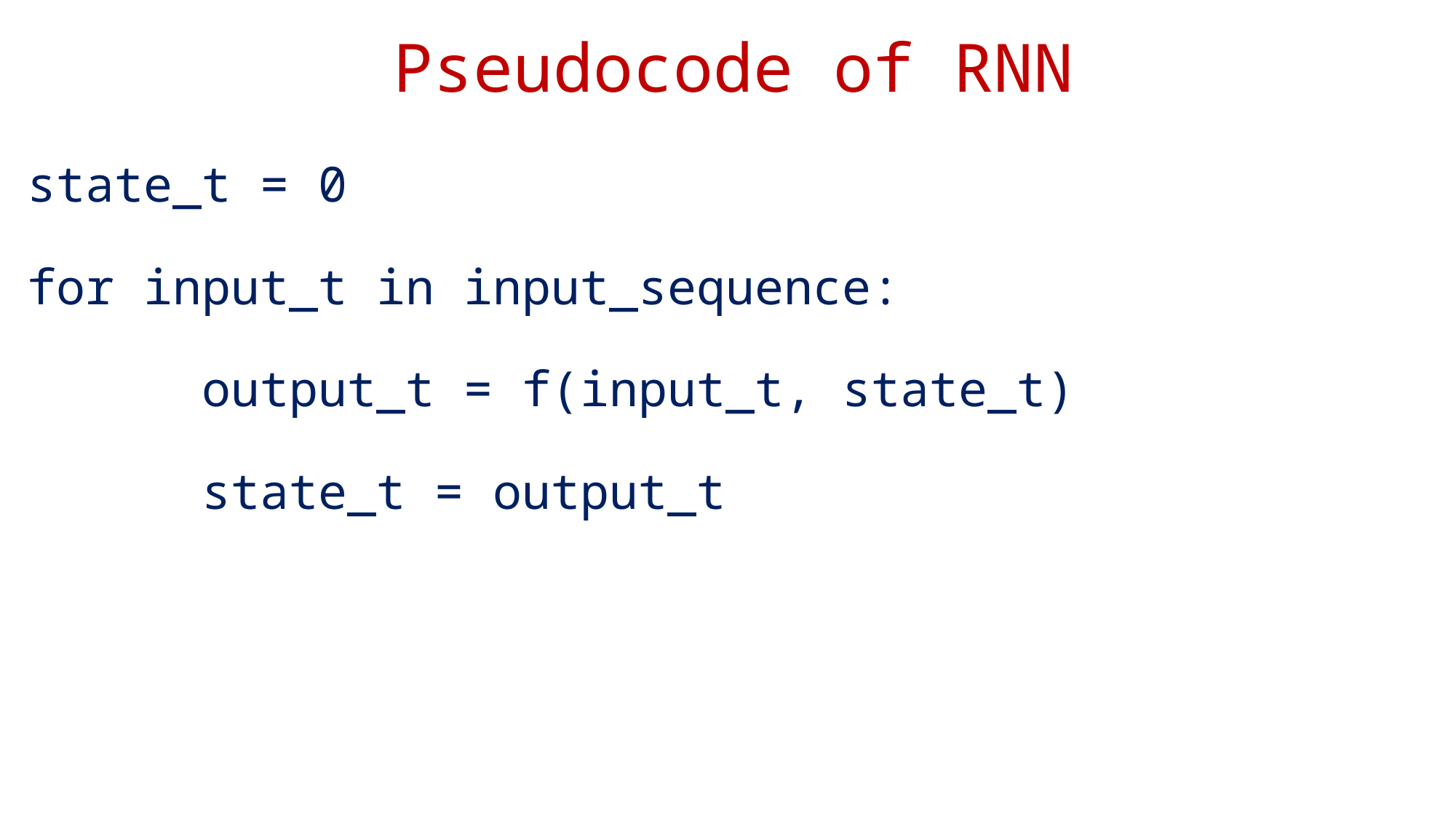

# Pseudocode of RNN
state_t = 0
for input_t in input_sequence:
      output_t = f(input_t, state_t)
      state_t = output_t